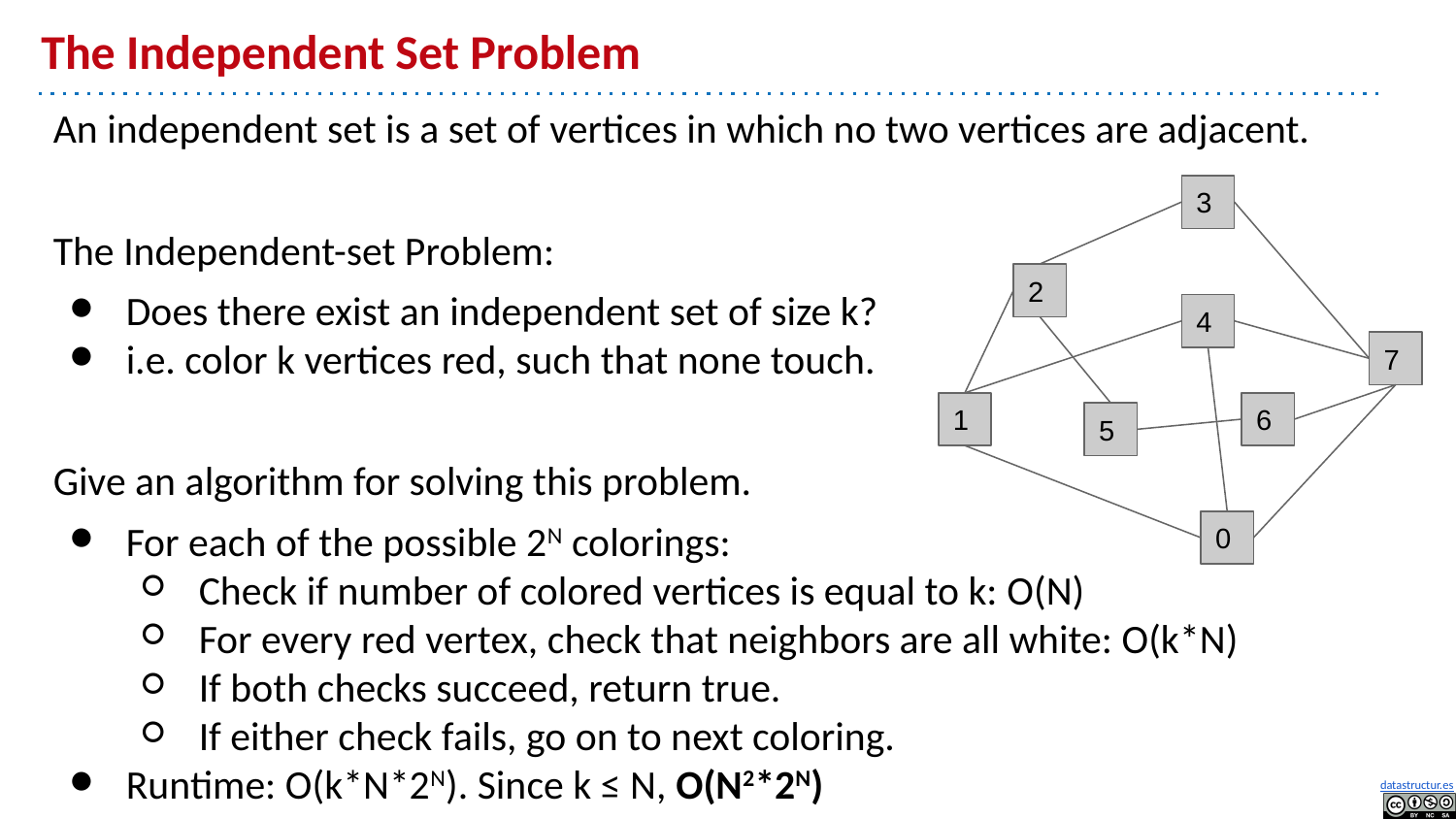

# The Independent Set Problem
An independent set is a set of vertices in which no two vertices are adjacent.

The Independent-set Problem:
Does there exist an independent set of size k?
i.e. color k vertices red, such that none touch.

Give an algorithm for solving this problem.
For each of the possible 2N colorings:
Check if number of colored vertices is equal to k: O(N)
For every red vertex, check that neighbors are all white: O(k*N)
If both checks succeed, return true.
If either check fails, go on to next coloring.
Runtime: O(k*N*2N). Since k ≤ N, O(N2*2N)
3
2
4
7
1
6
5
0